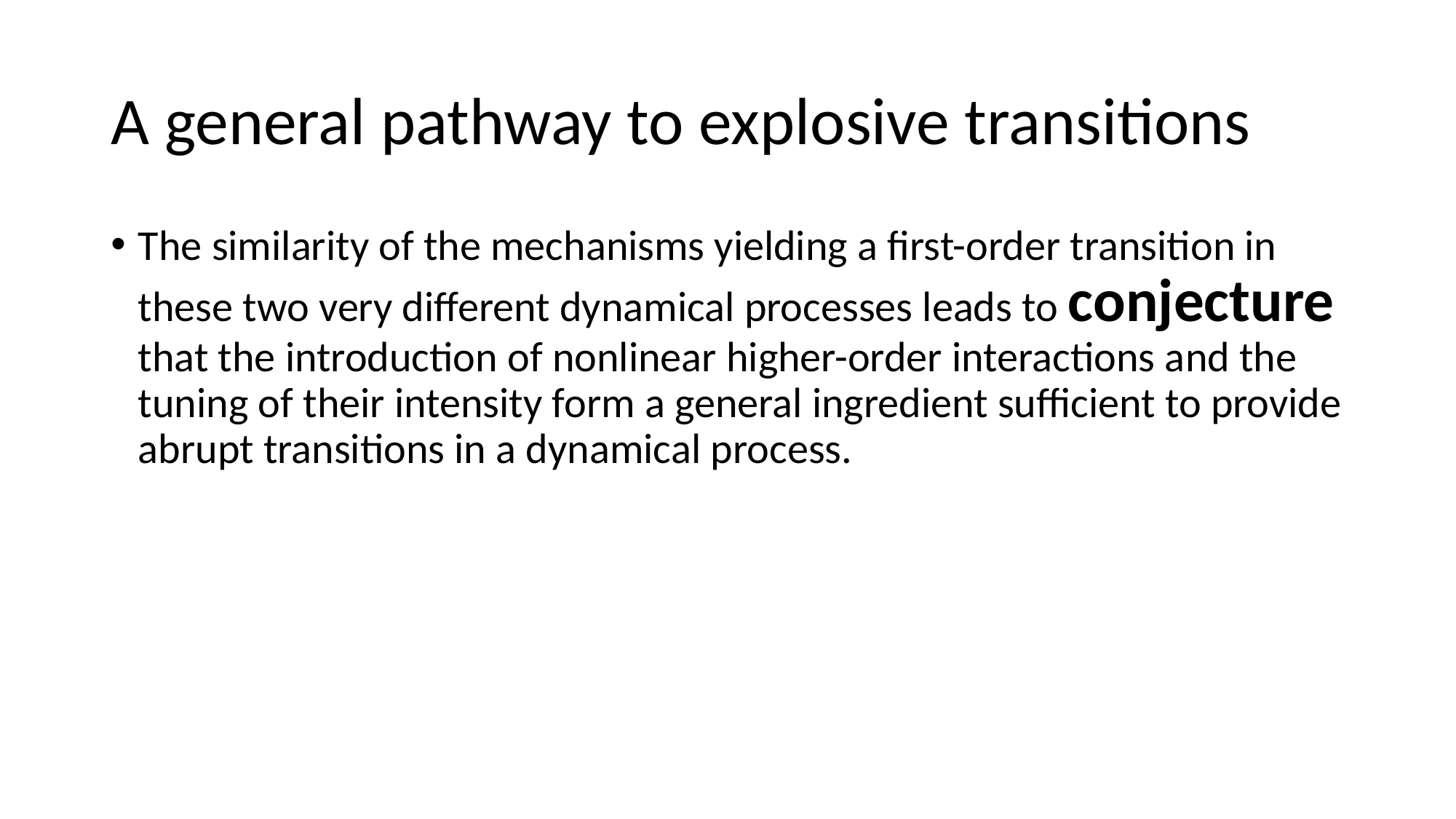

# A general pathway to explosive transitions
The similarity of the mechanisms yielding a first-order transition in these two very different dynamical processes leads to conjecture that the introduction of nonlinear higher-order interactions and the tuning of their intensity form a general ingredient sufficient to provide abrupt transitions in a dynamical process.